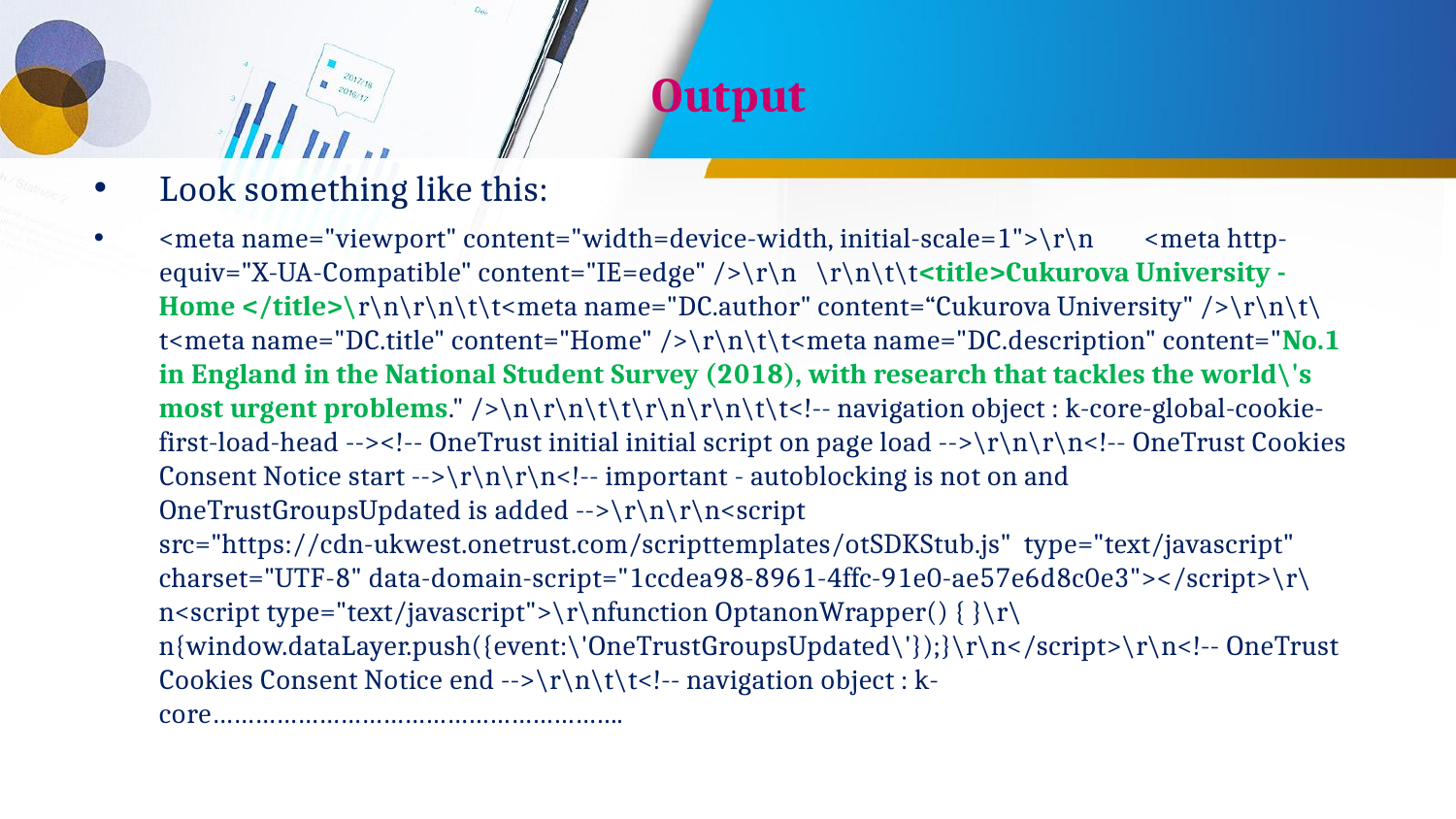

# Output
Look something like this:
<meta name="viewport" content="width=device-width, initial-scale=1">\r\n        <meta http-equiv="X-UA-Compatible" content="IE=edge" />\r\n   \r\n\t\t<title>Cukurova University - Home </title>\r\n\r\n\t\t<meta name="DC.author" content=“Cukurova University" />\r\n\t\t<meta name="DC.title" content="Home" />\r\n\t\t<meta name="DC.description" content="No.1 in England in the National Student Survey (2018), with research that tackles the world\'s most urgent problems." />\n\r\n\t\t\r\n\r\n\t\t<!-- navigation object : k-core-global-cookie-first-load-head --><!-- OneTrust initial initial script on page load -->\r\n\r\n<!-- OneTrust Cookies Consent Notice start -->\r\n\r\n<!-- important - autoblocking is not on and OneTrustGroupsUpdated is added -->\r\n\r\n<script src="https://cdn-ukwest.onetrust.com/scripttemplates/otSDKStub.js"  type="text/javascript" charset="UTF-8" data-domain-script="1ccdea98-8961-4ffc-91e0-ae57e6d8c0e3"></script>\r\n<script type="text/javascript">\r\nfunction OptanonWrapper() { }\r\n{window.dataLayer.push({event:\'OneTrustGroupsUpdated\'});}\r\n</script>\r\n<!-- OneTrust Cookies Consent Notice end -->\r\n\t\t<!-- navigation object : k-core………………………………………………….